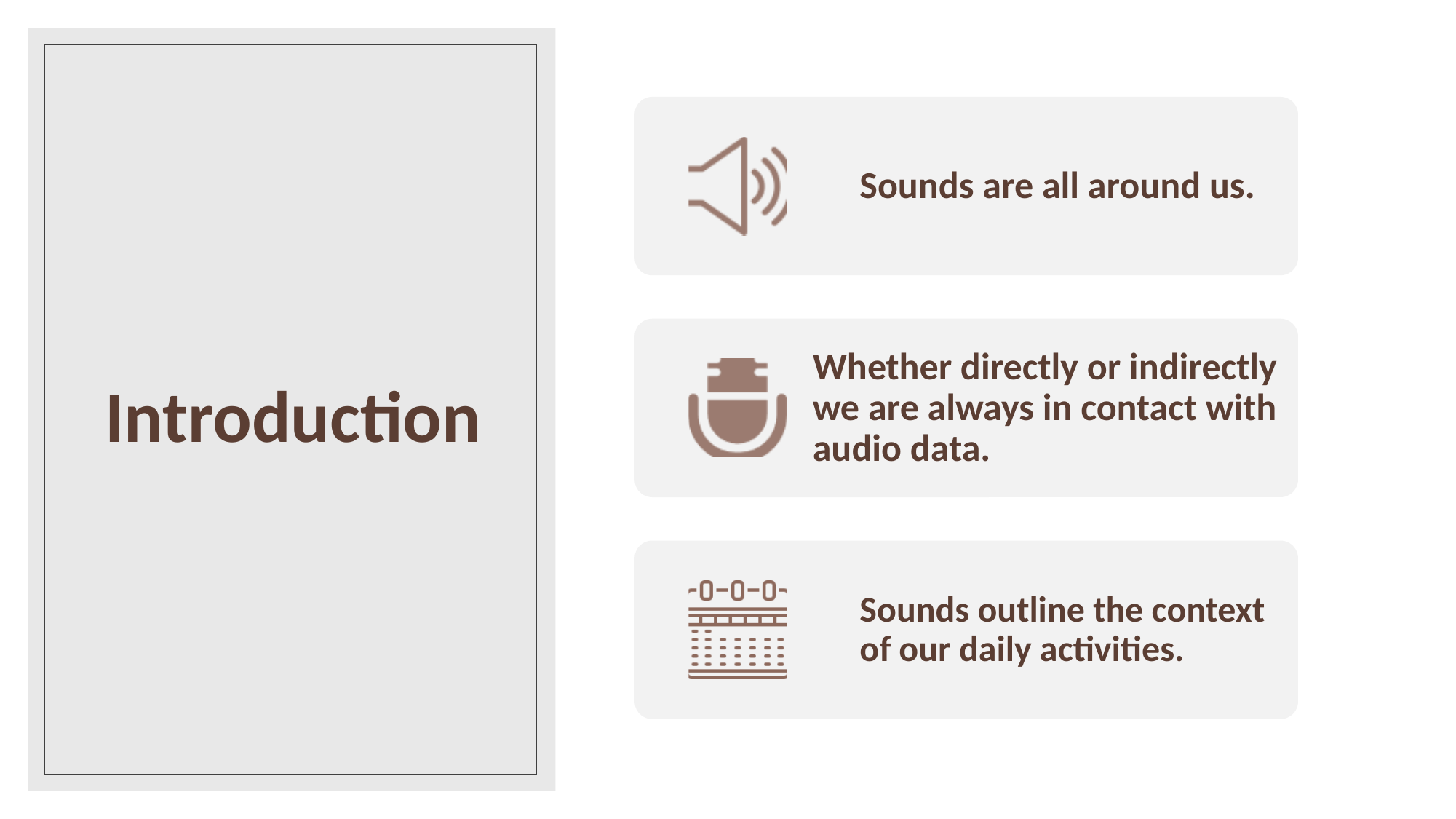

# Introduction
Sounds are all around us.
Whether directly or indirectly we are always in contact with audio data.
Sounds outline the context of our daily activities.